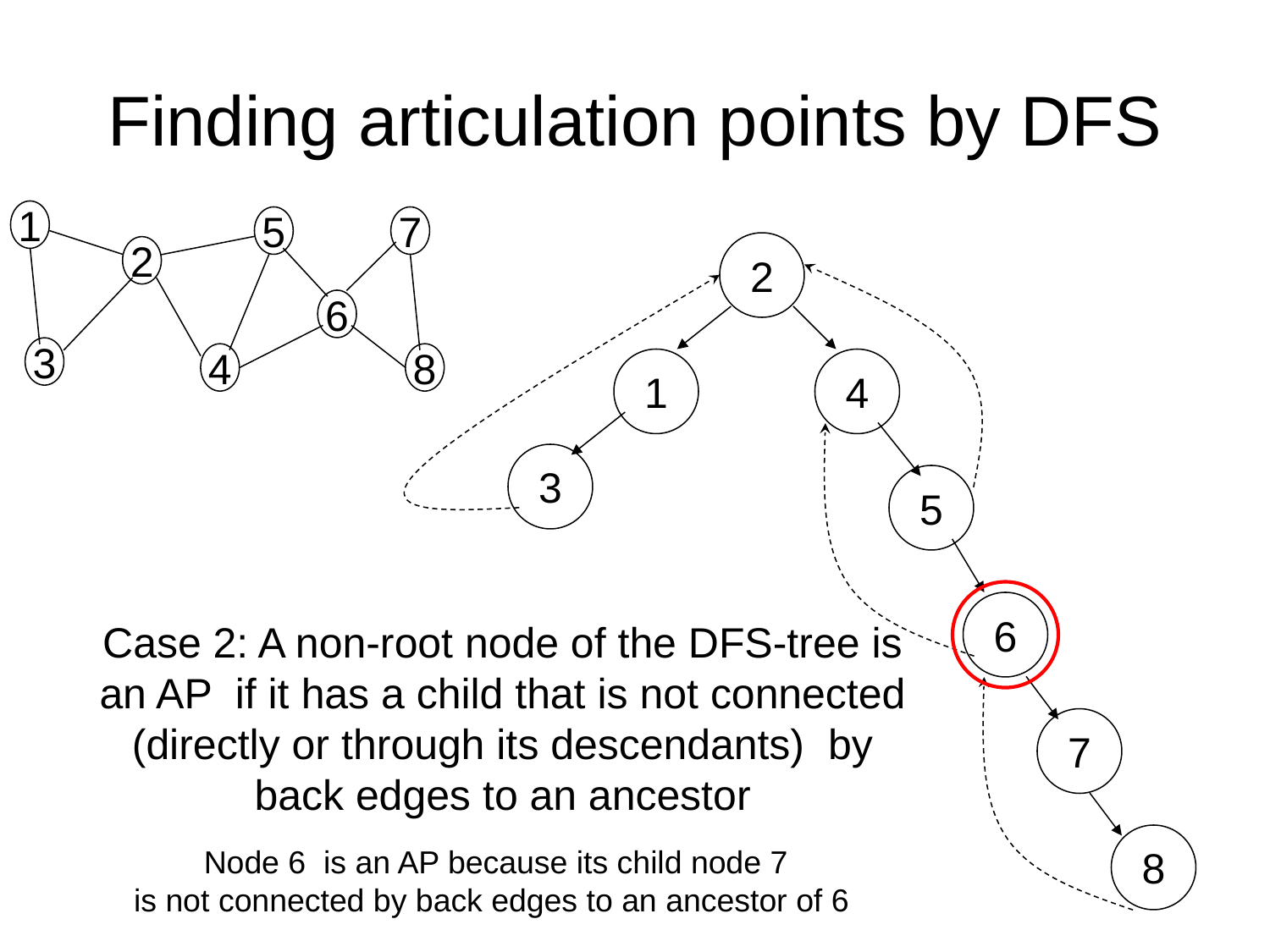

Finding articulation points by DFS
1
5
7

2

6

3
4
8
2

1
4

3
5

6
Case 2: A non-root node of the DFS-tree is an AP  if it has a child that is not connected (directly or through its descendants)  by back edges to an ancestor

7

8
Node 6  is an AP because its child node 7
is not connected by back edges to an ancestor of 6